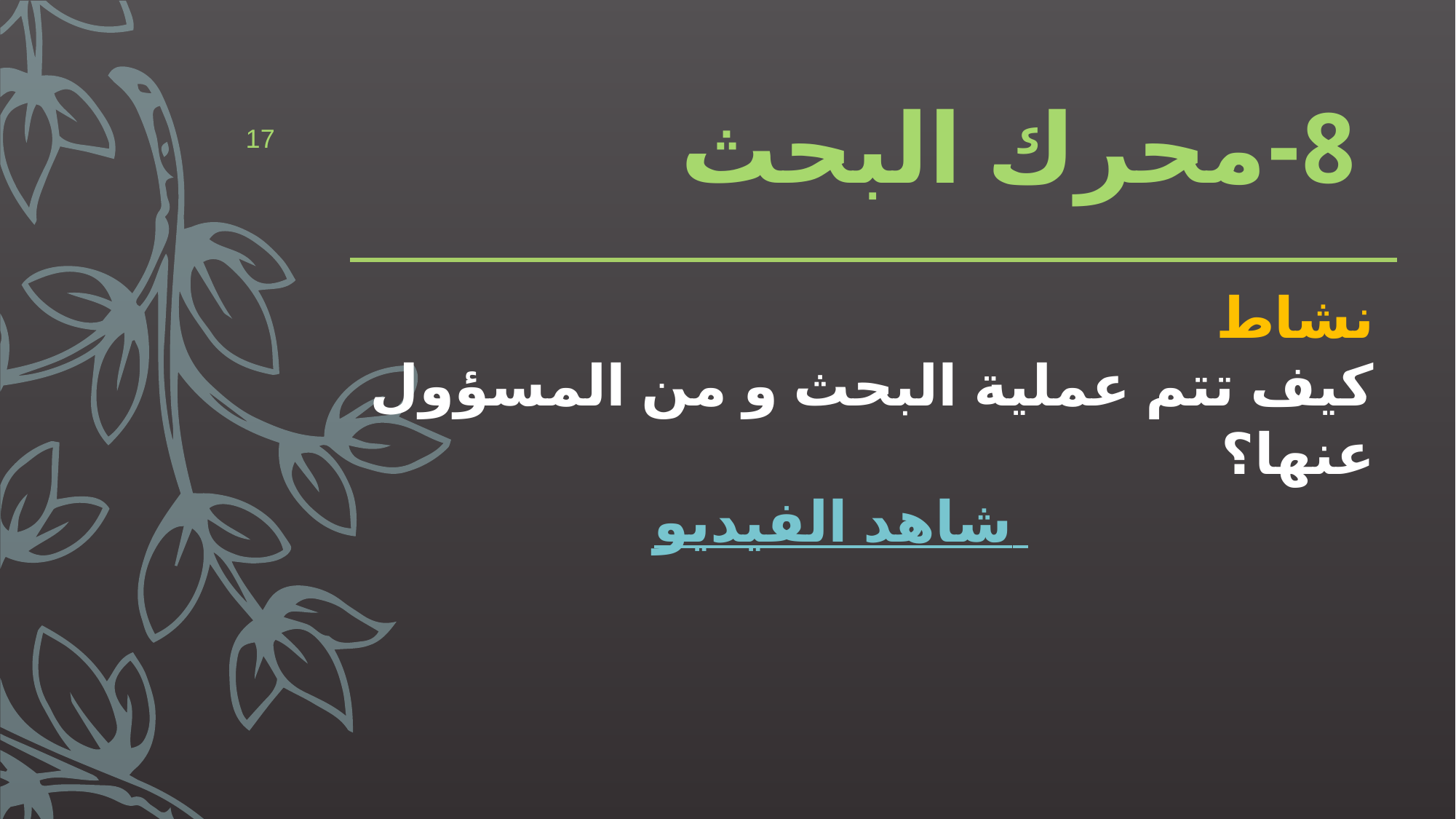

# 8-محرك البحث
نشاط
كيف تتم عملية البحث و من المسؤول عنها؟
شاهد الفيديو

17